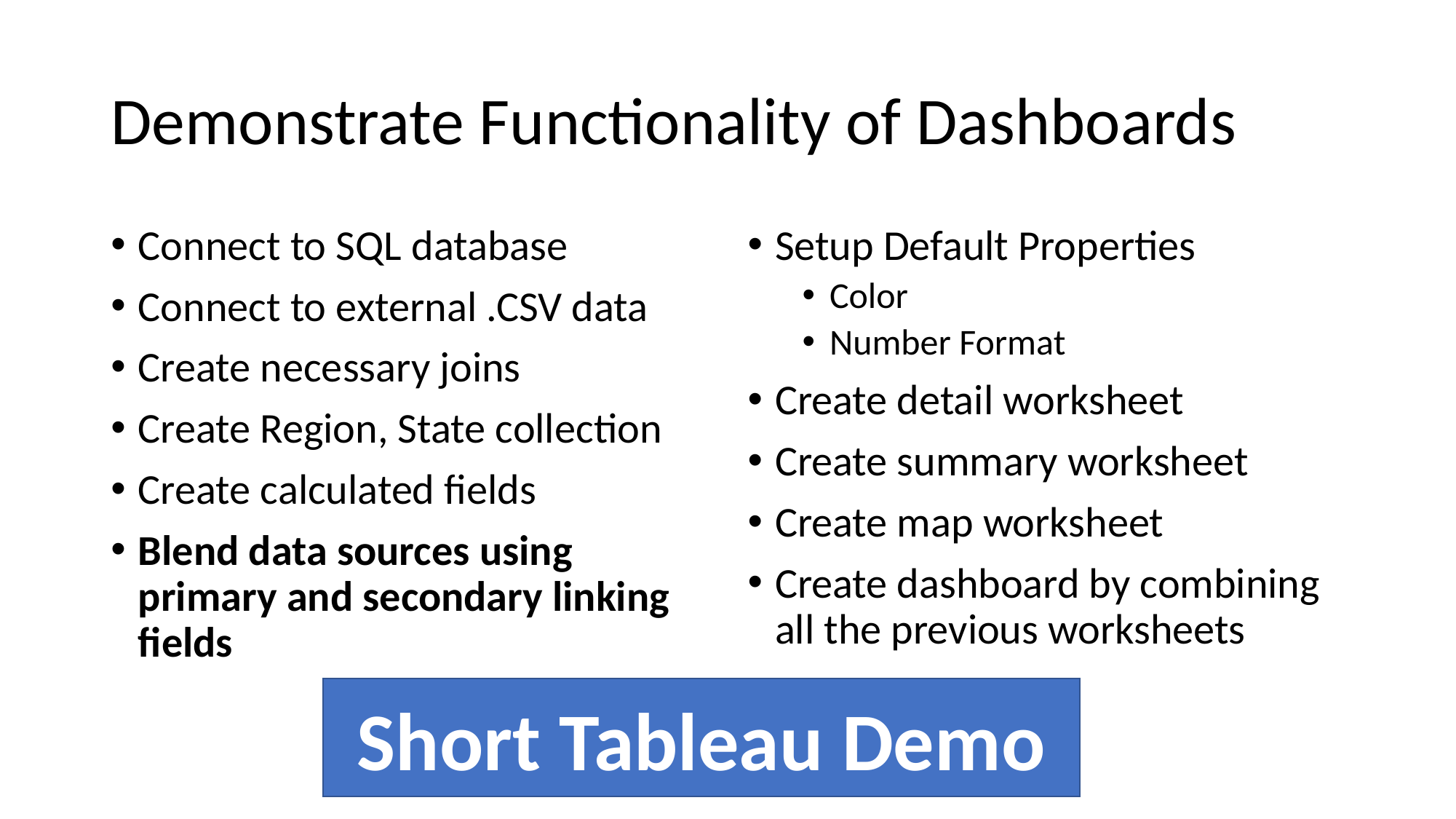

# Demonstrate Functionality of Dashboards
Connect to SQL database
Connect to external .CSV data
Create necessary joins
Create Region, State collection
Create calculated fields
Blend data sources using primary and secondary linking fields
Setup Default Properties
Color
Number Format
Create detail worksheet
Create summary worksheet
Create map worksheet
Create dashboard by combining all the previous worksheets

Short Tableau Demo